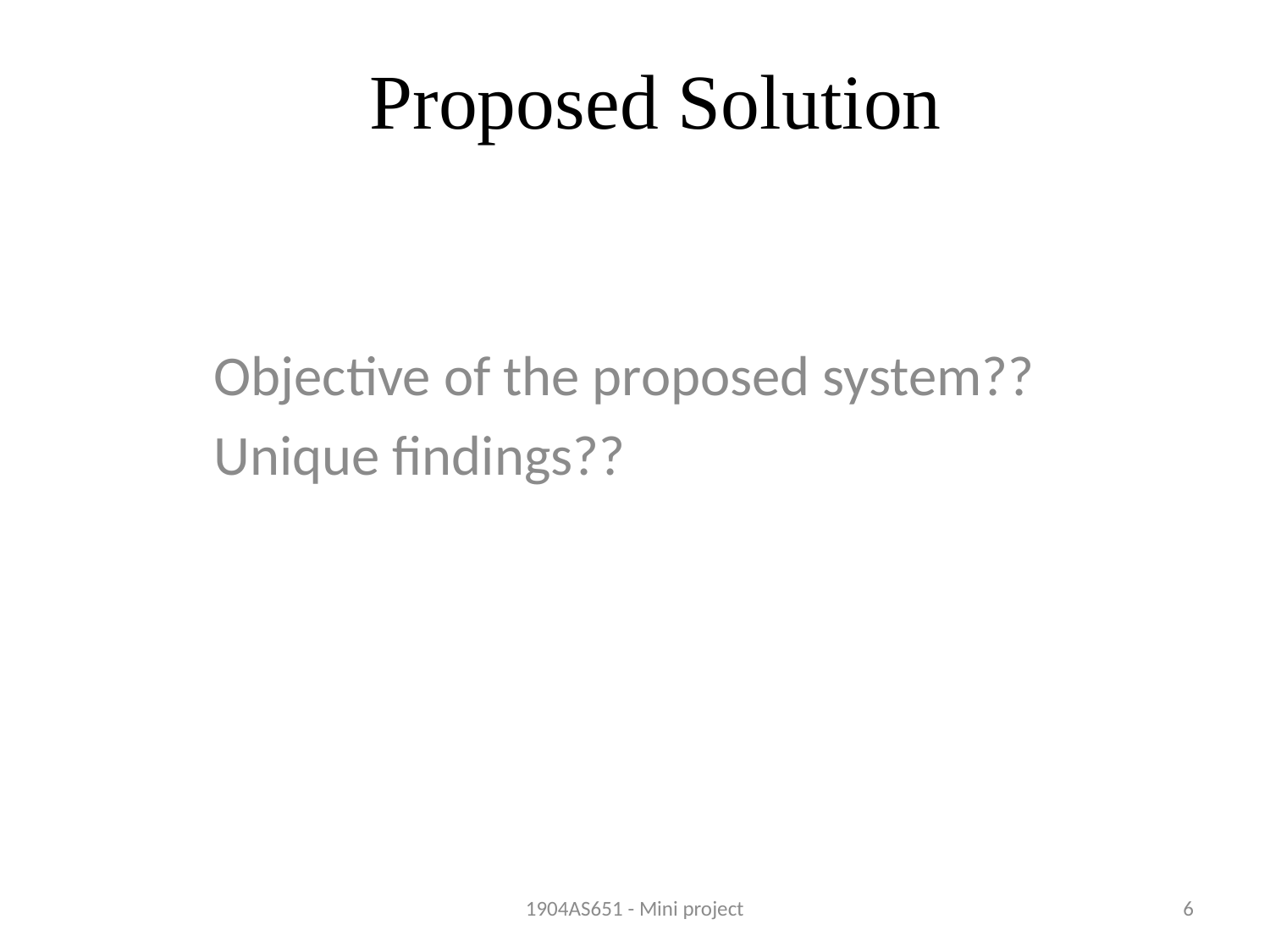

# Proposed Solution

Objective of the proposed system??
Unique findings??
1904AS651 - Mini project
6